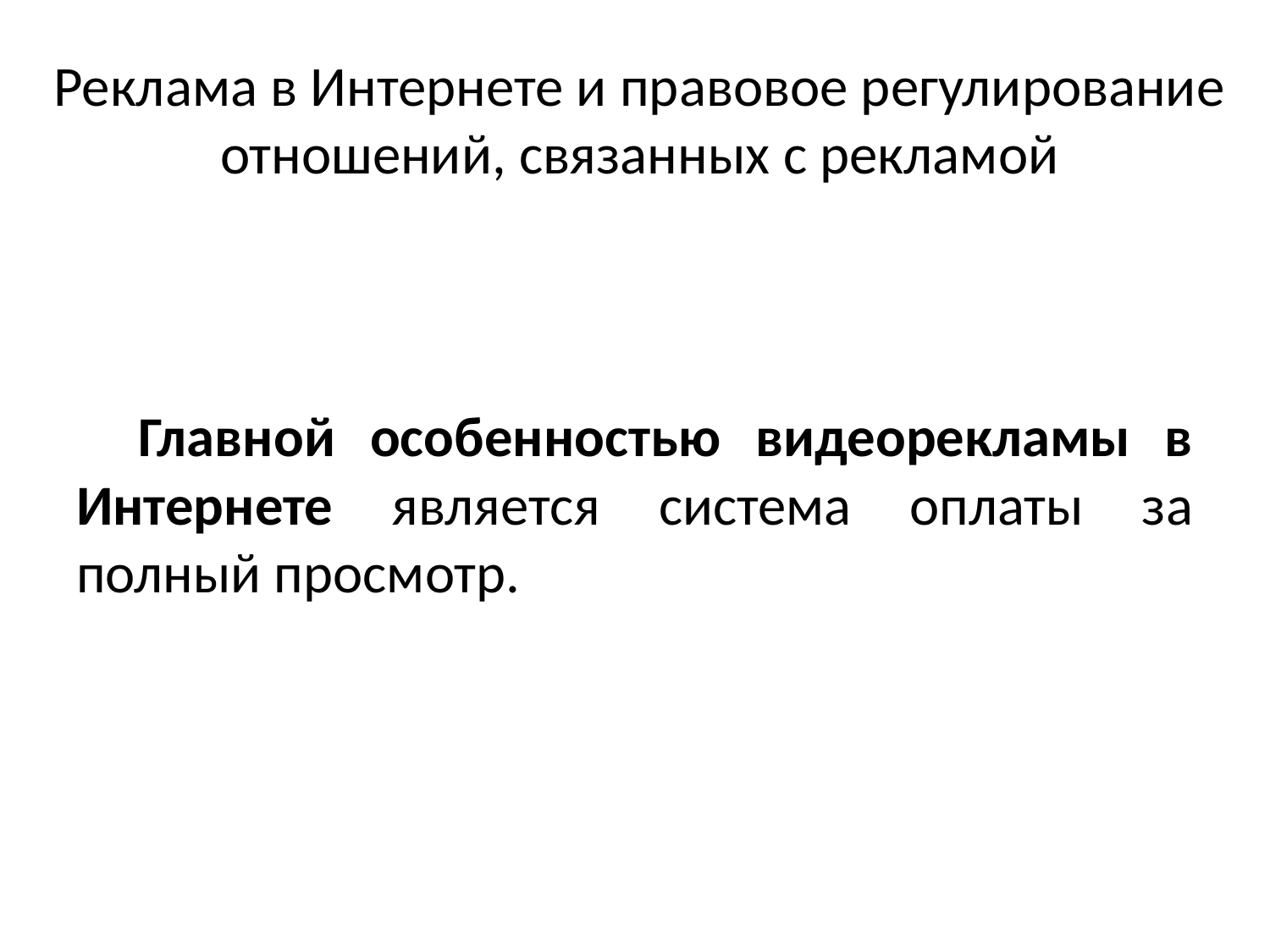

# Реклама в Интернете и правовое регулирование отношений, связанных с рекламой

Главной особенностью видеорекламы в Интернете является система оплаты за полный просмотр.